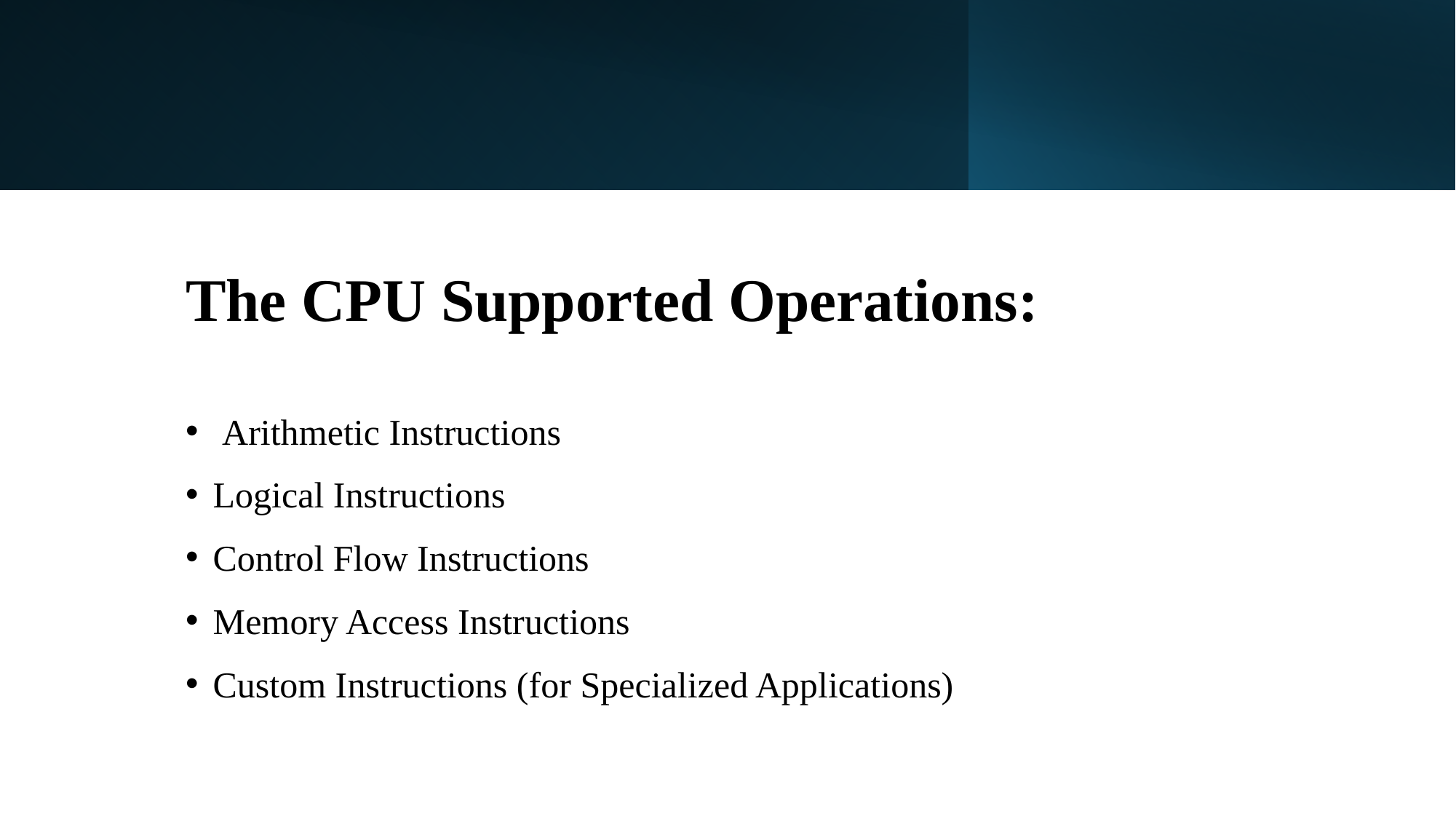

The CPU Supported Operations:

 Arithmetic Instructions
Logical Instructions
Control Flow Instructions
Memory Access Instructions
Custom Instructions (for Specialized Applications)